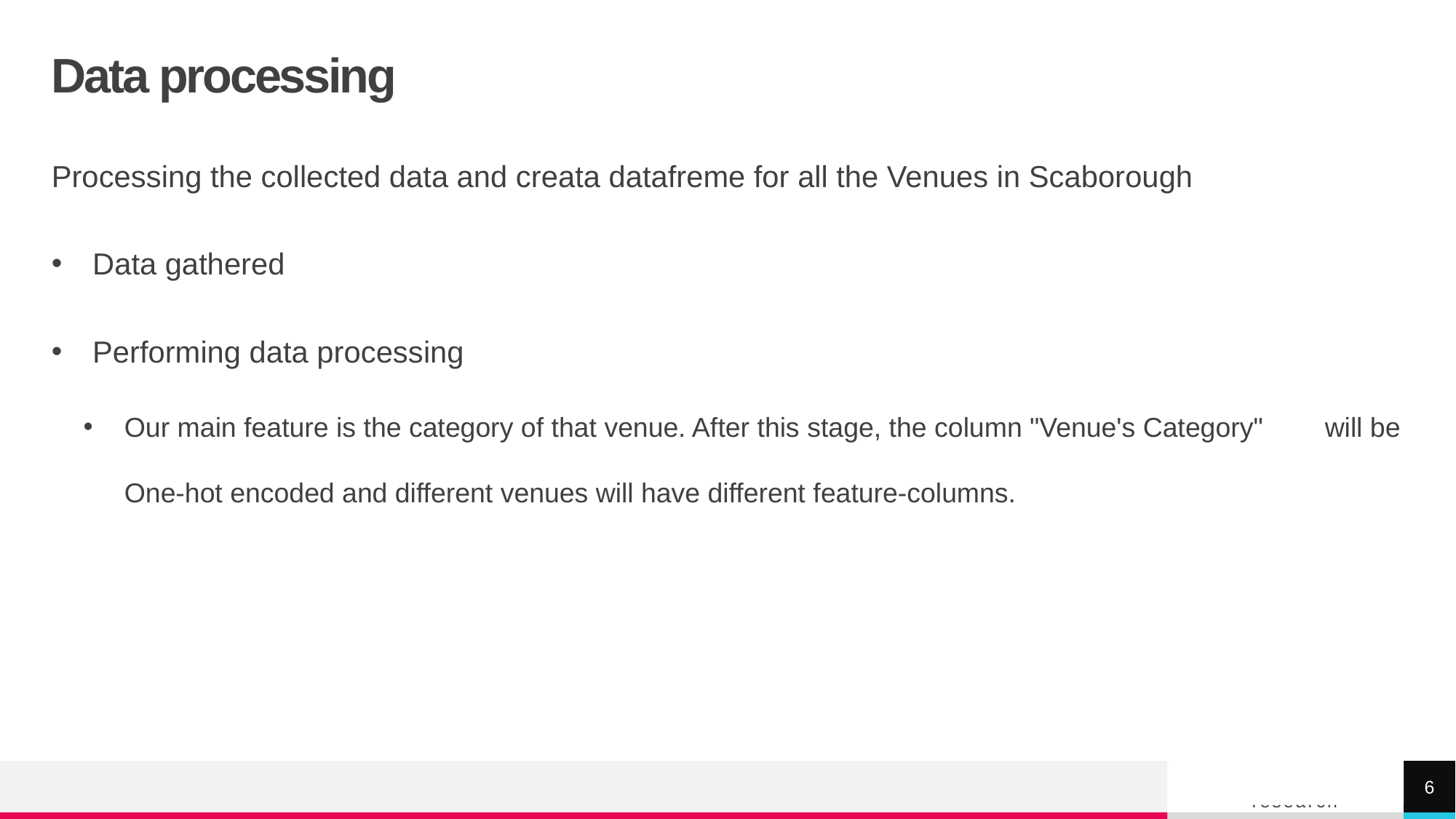

# Data processing
Processing the collected data and creata datafreme for all the Venues in Scaborough
Data gathered
Performing data processing
Our main feature is the category of that venue. After this stage, the column "Venue's Category" 	will be One-hot encoded and different venues will have different feature-columns.

6